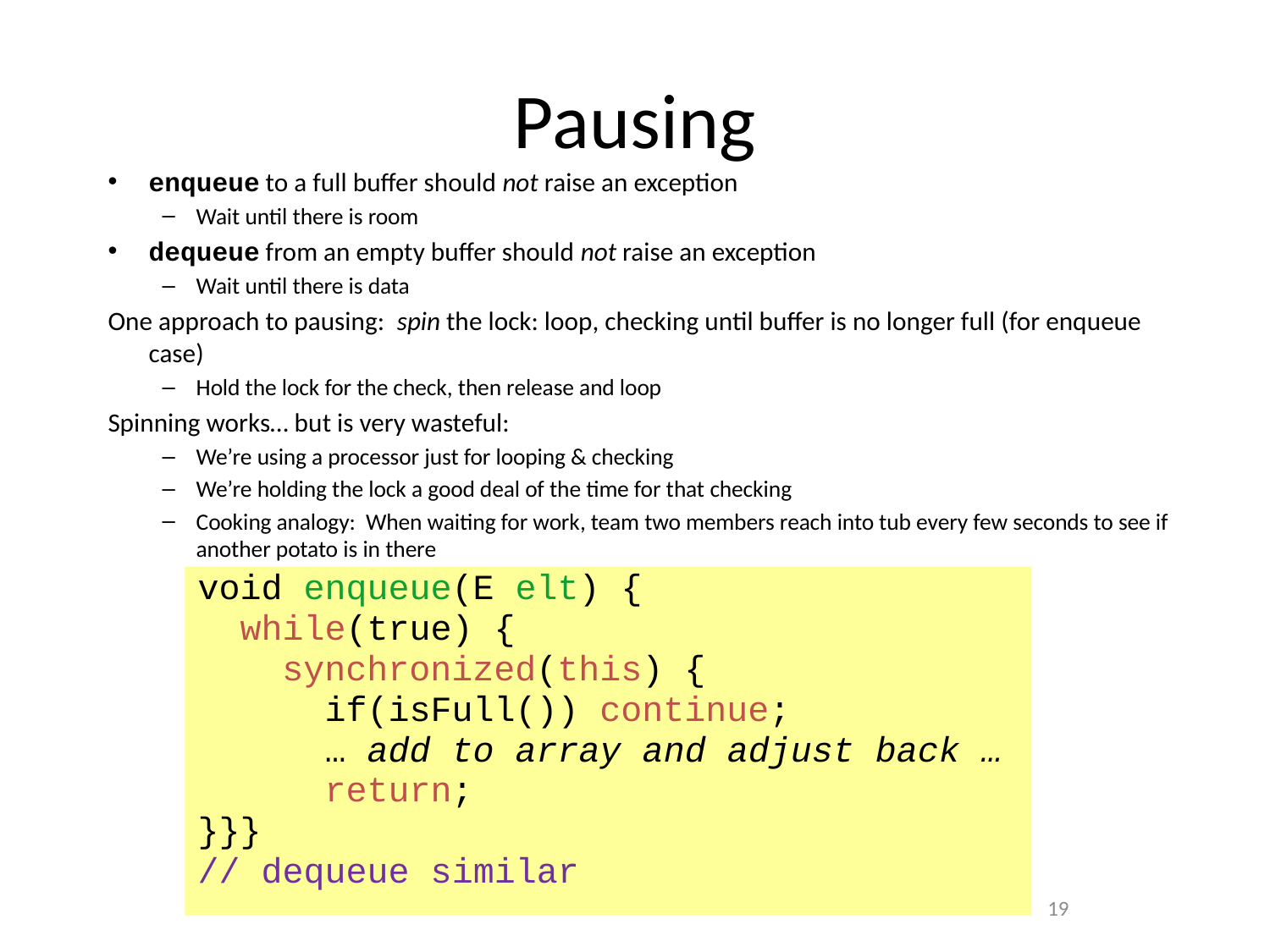

# Pausing
enqueue to a full buffer should not raise an exception
Wait until there is room
dequeue from an empty buffer should not raise an exception
Wait until there is data
One approach to pausing:  spin the lock: loop, checking until buffer is no longer full (for enqueue case)
Hold the lock for the check, then release and loop
Spinning works… but is very wasteful:
We’re using a processor just for looping & checking
We’re holding the lock a good deal of the time for that checking
Cooking analogy:  When waiting for work, team two members reach into tub every few seconds to see if another potato is in there
void enqueue(E elt) {
  while(true) {
    synchronized(this) {
      if(isFull()) continue;
      … add to array and adjust back …
      return;
}}}
// dequeue similar
19